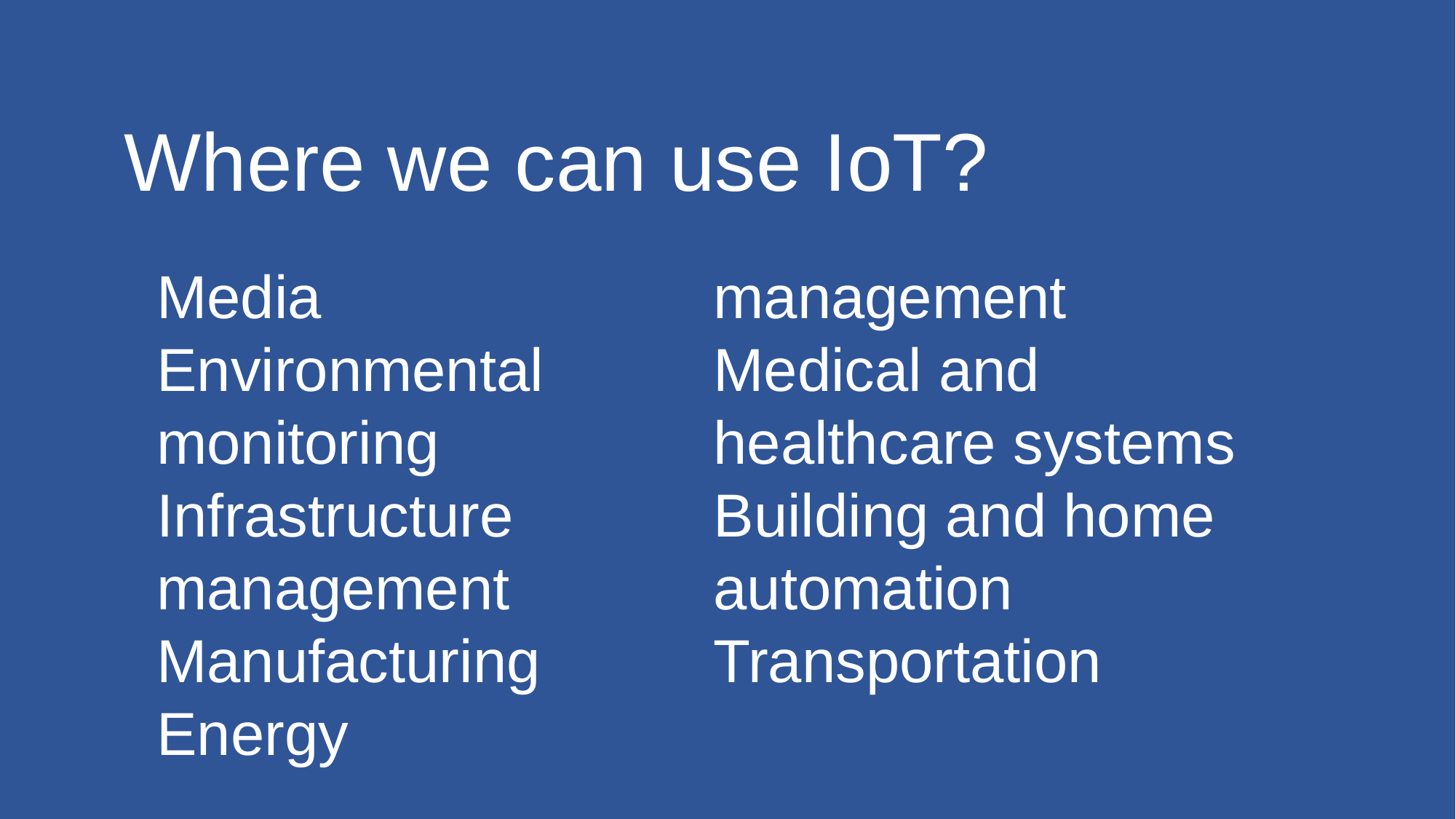

Where we can use IoT?
Media
Environmental monitoring
Infrastructure management
Manufacturing
Energy management
Medical and healthcare systems
Building and home automation
Transportation